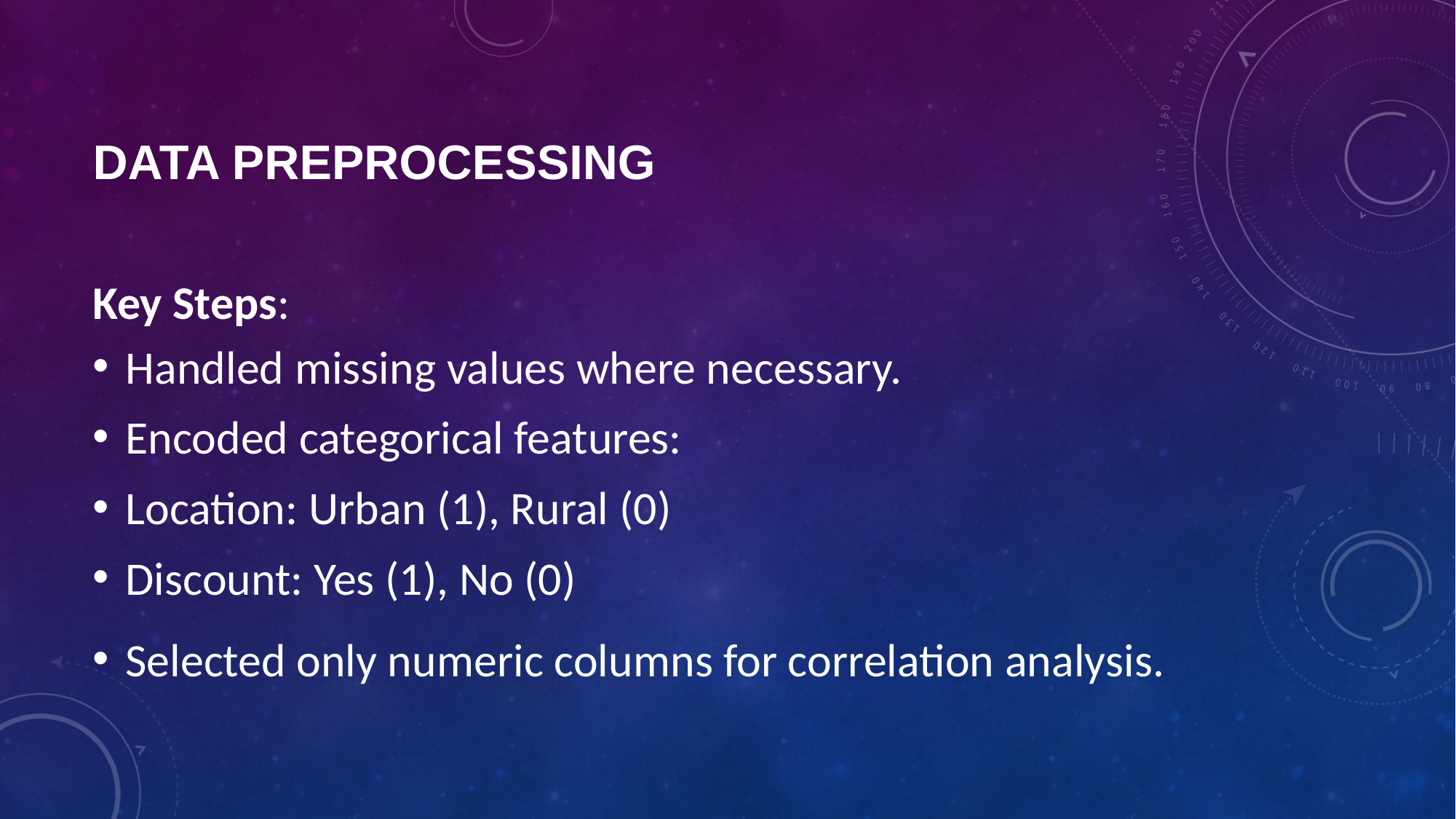

# Data Preprocessing
Key Steps:
Handled missing values where necessary.
Encoded categorical features:
Location: Urban (1), Rural (0)
Discount: Yes (1), No (0)
Selected only numeric columns for correlation analysis.